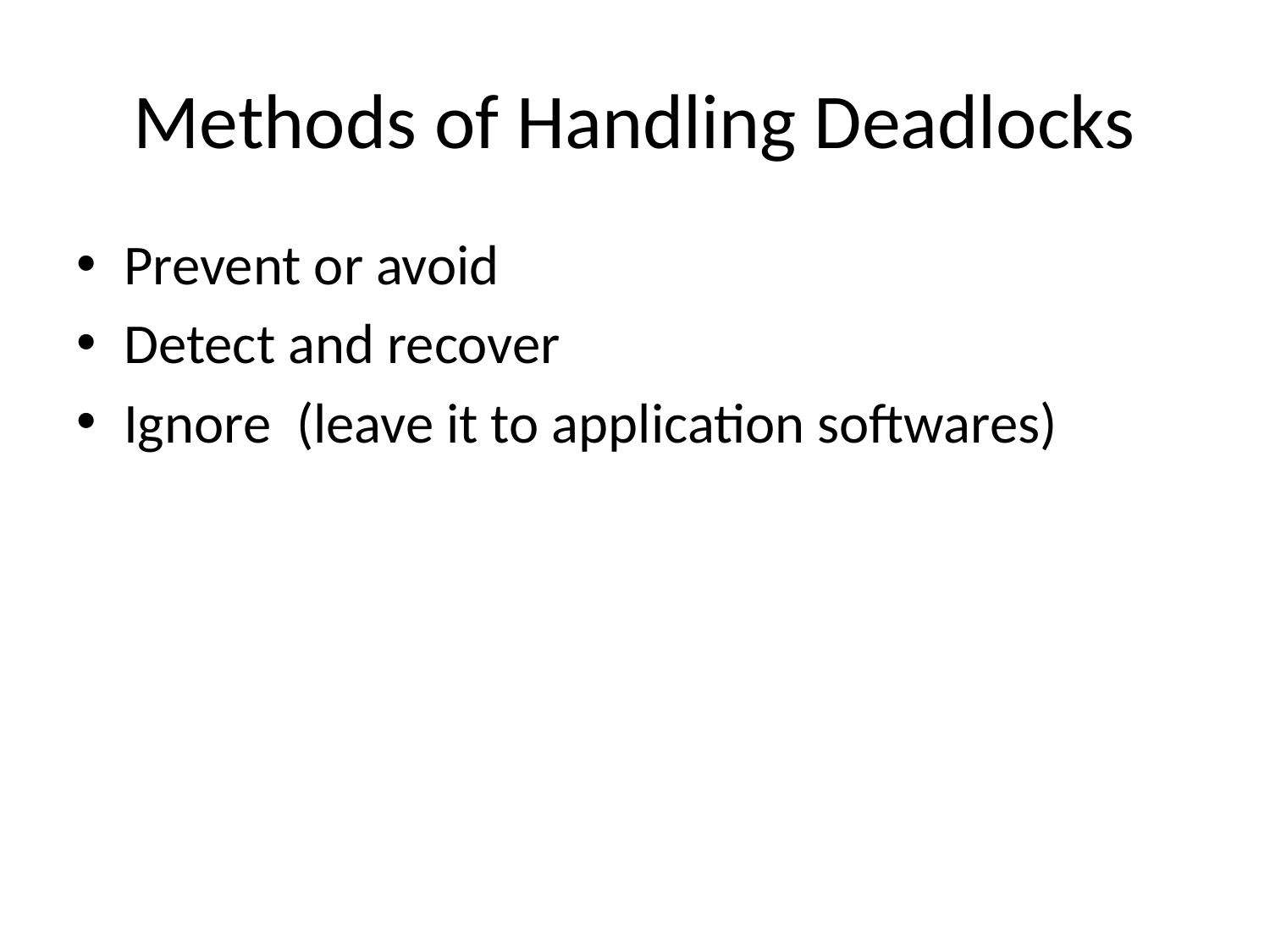

# Methods of Handling Deadlocks
Prevent or avoid
Detect and recover
Ignore  (leave it to application softwares)